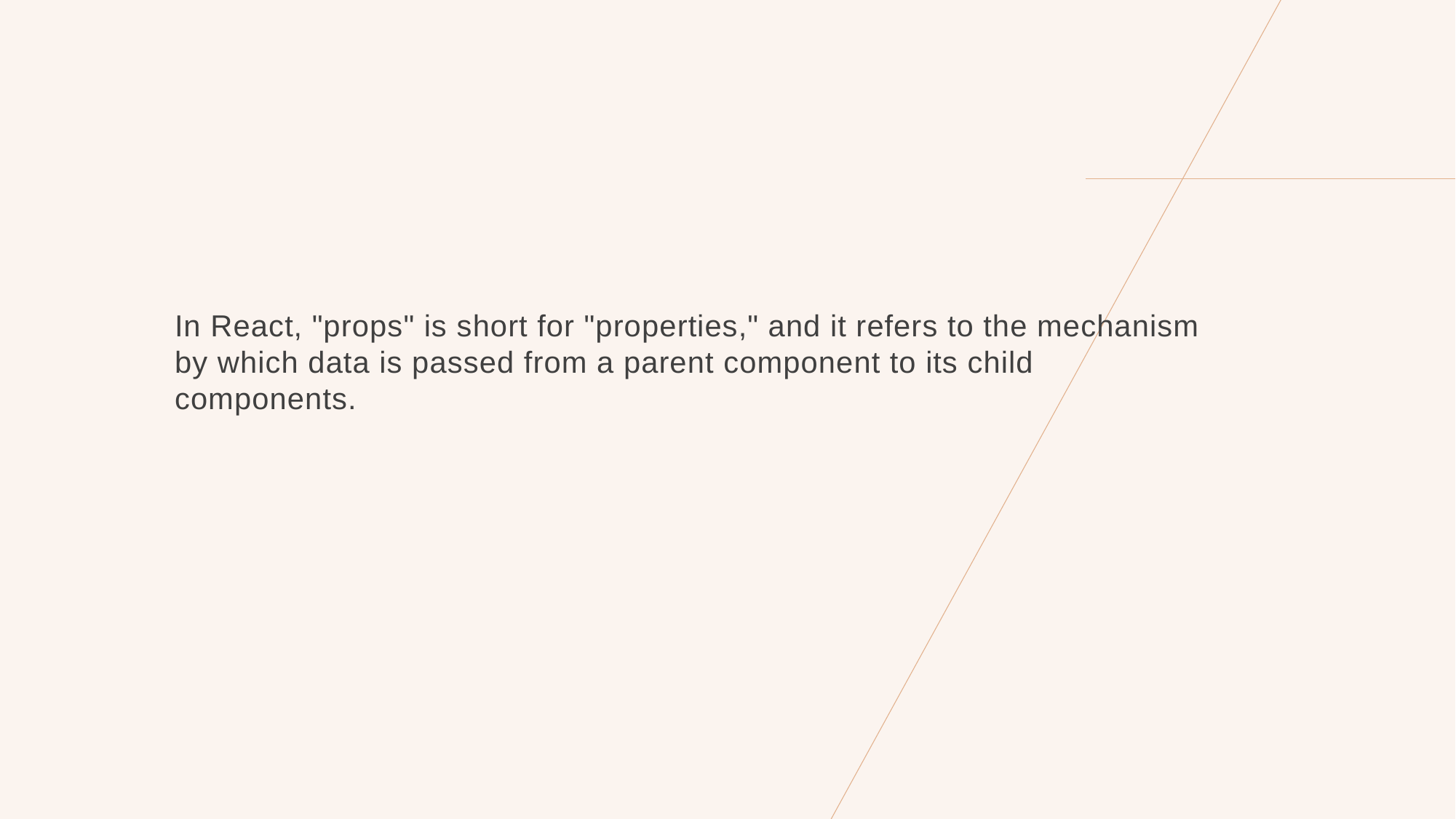

In React, "props" is short for "properties," and it refers to the mechanism by which data is passed from a parent component to its child components.